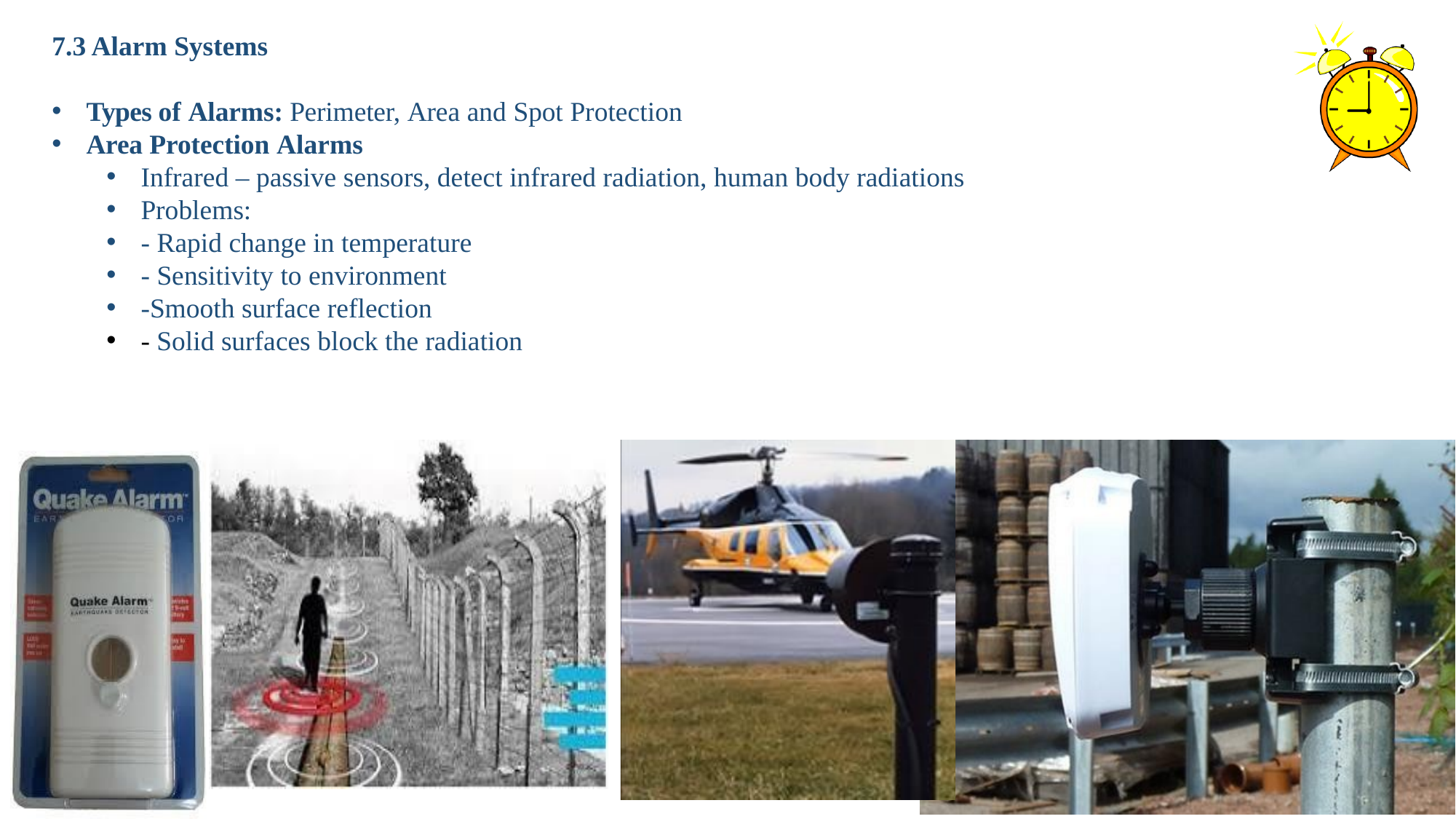

# 7.3 Alarm Systems
Types of Alarms: Perimeter, Area and Spot Protection
Area Protection Alarms
Infrared – passive sensors, detect infrared radiation, human body radiations
Problems:
- Rapid change in temperature
- Sensitivity to environment
-Smooth surface reflection
- Solid surfaces block the radiation